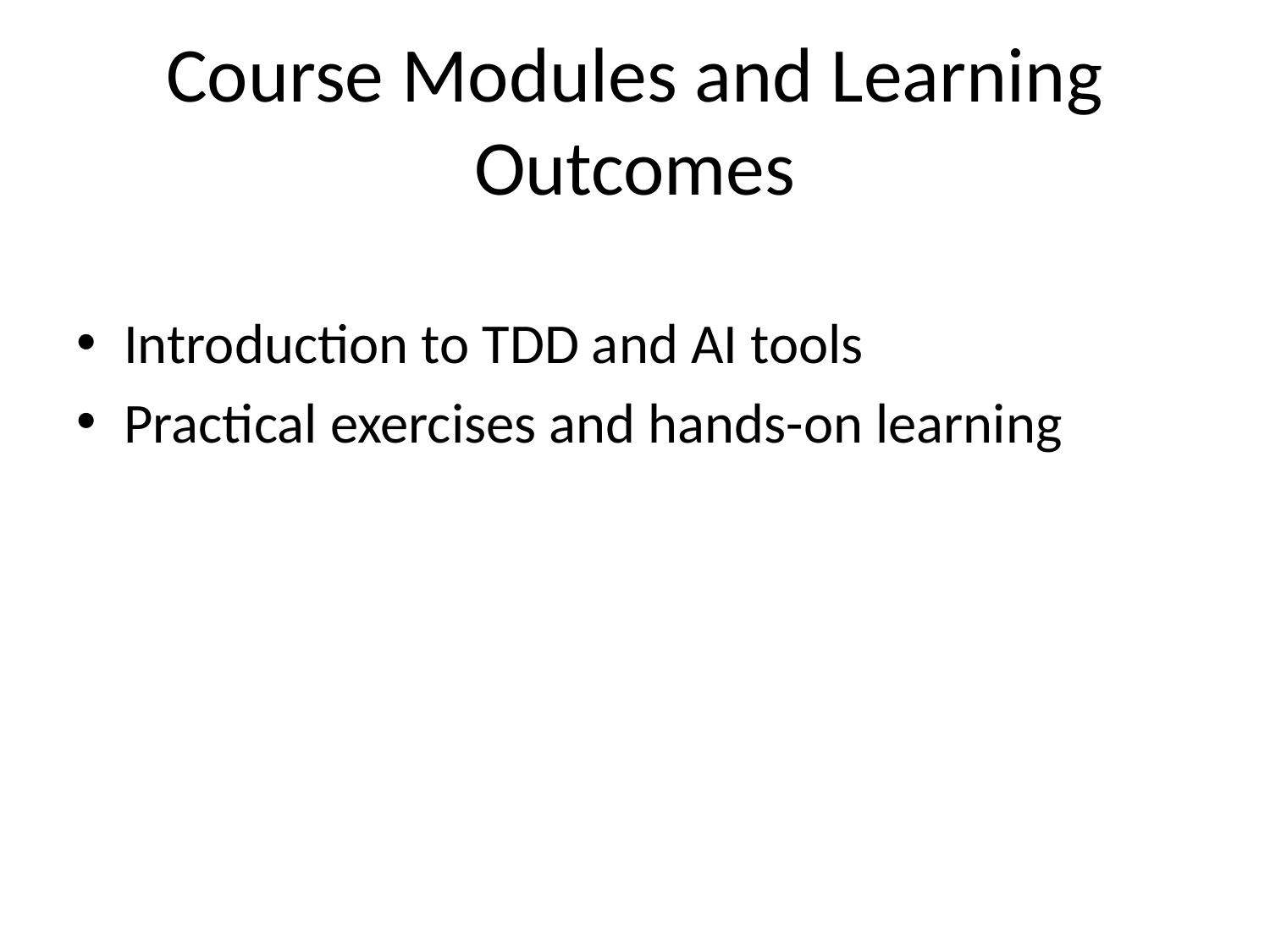

# Course Modules and Learning Outcomes

Introduction to TDD and AI tools
Practical exercises and hands-on learning